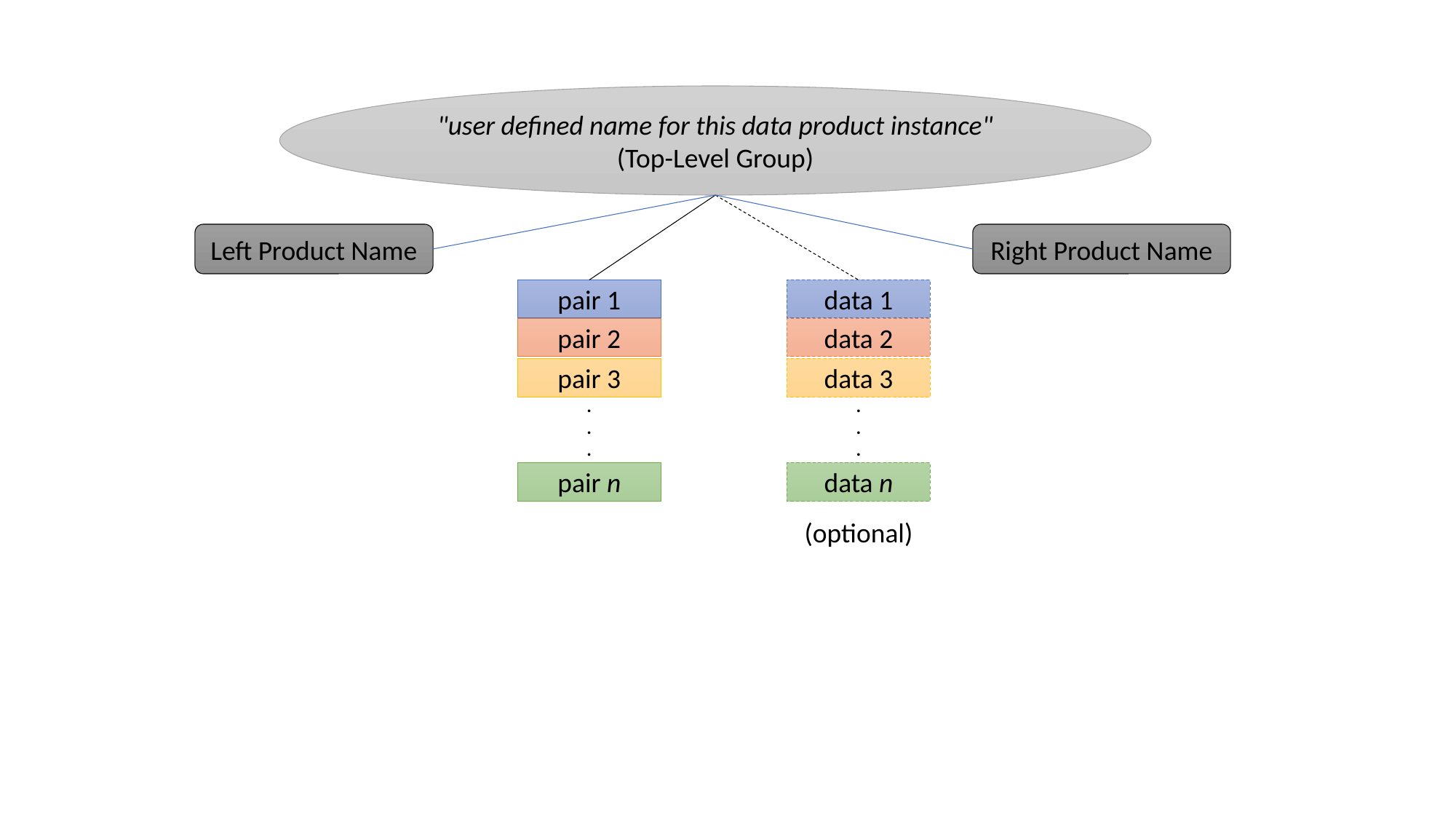

"user defined name for this data product instance"
(Top-Level Group)
Left Product Name
Right Product Name
pair 1
data 1
pair 2
data 2
pair 3
data 3
.
.
.
.
.
.
pair n
data n
(optional)